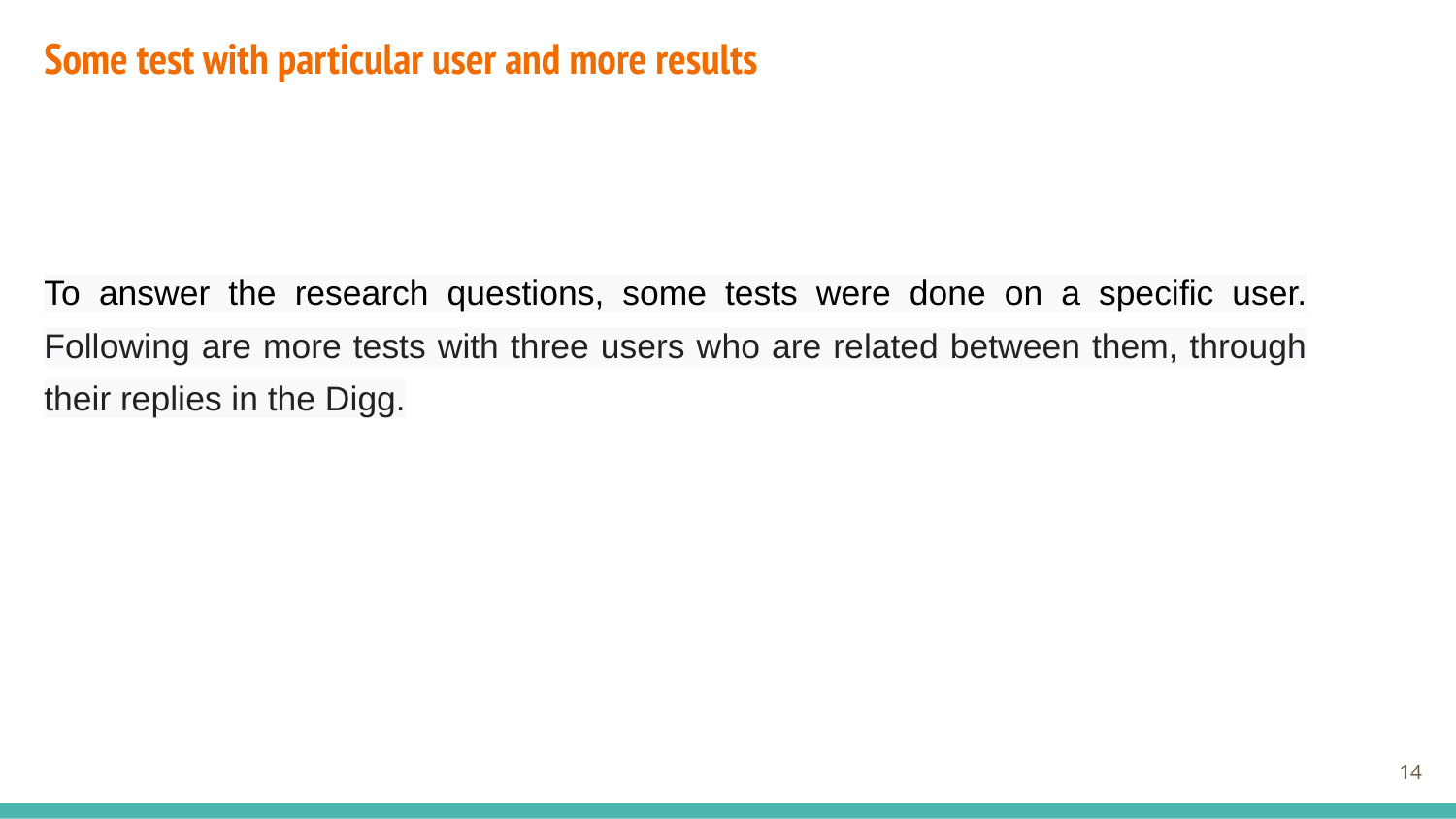

# Some test with particular user and more results

To answer the research questions, some tests were done on a specific user. Following are more tests with three users who are related between them, through their replies in the Digg.

14